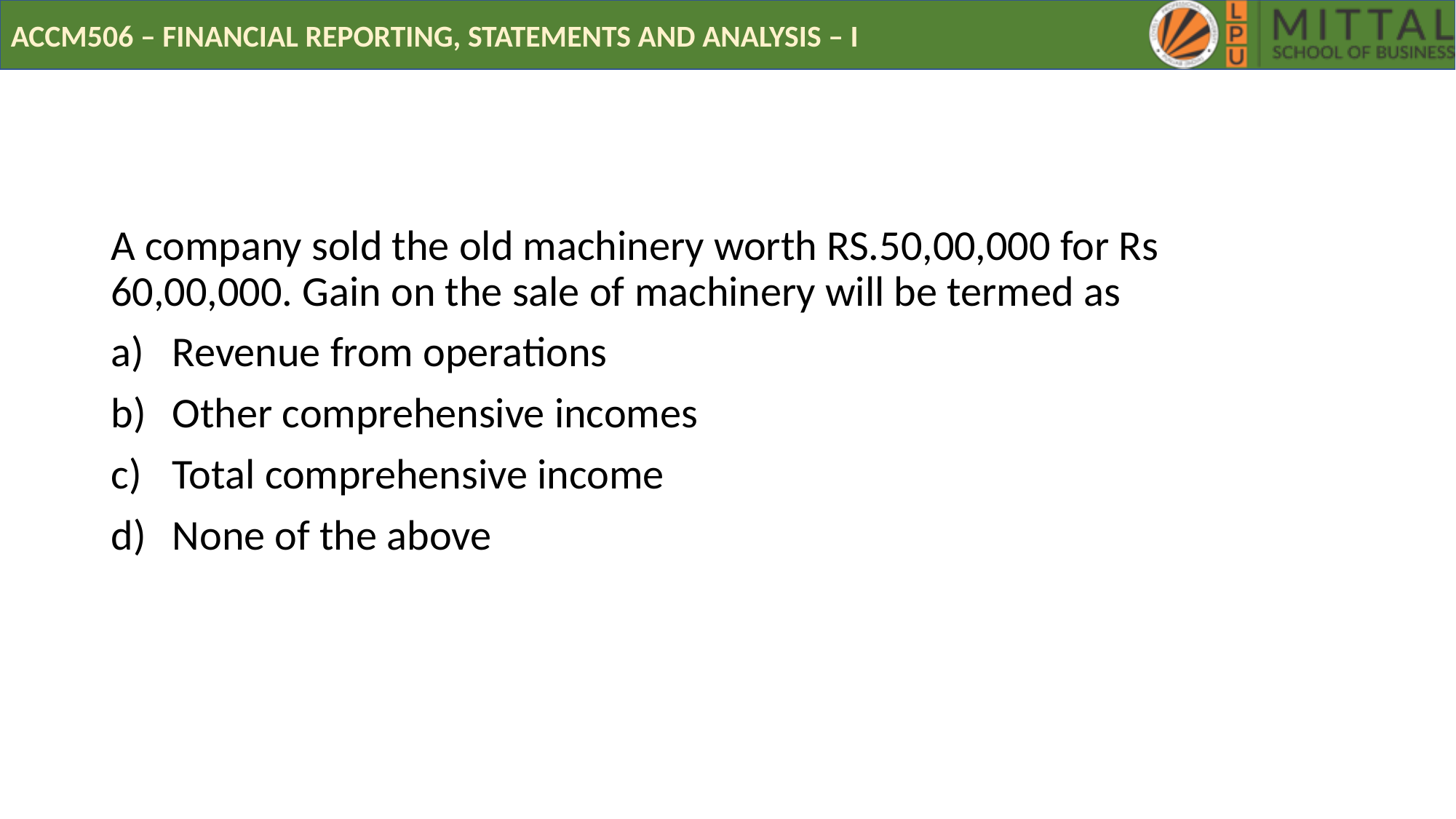

#
A company sold the old machinery worth RS.50,00,000 for Rs 60,00,000. Gain on the sale of machinery will be termed as
Revenue from operations
Other comprehensive incomes
Total comprehensive income
None of the above